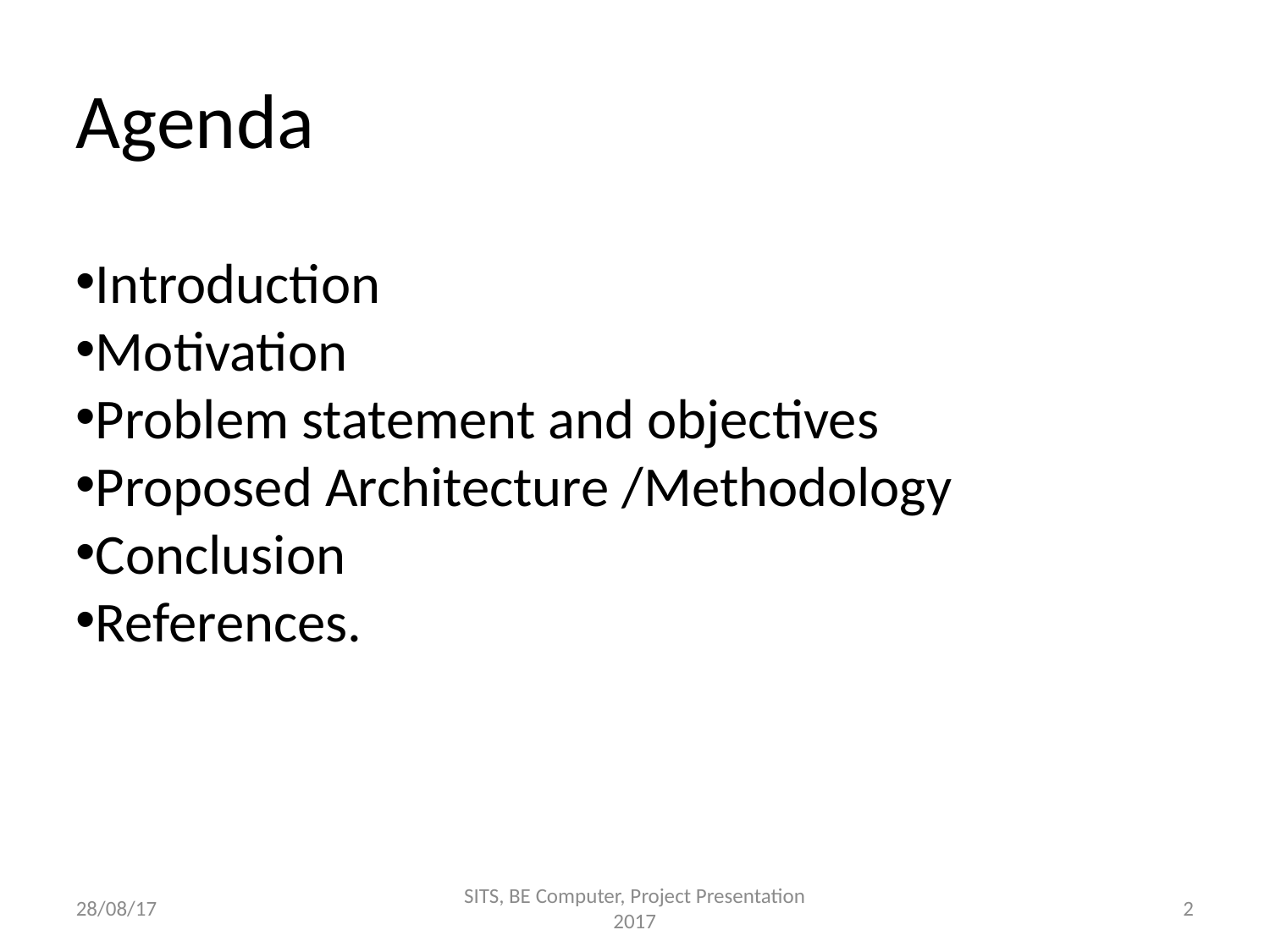

Agenda
Introduction
Motivation
Problem statement and objectives
Proposed Architecture /Methodology
Conclusion
References.

28/08/17
SITS, BE Computer, Project Presentation 2017
2